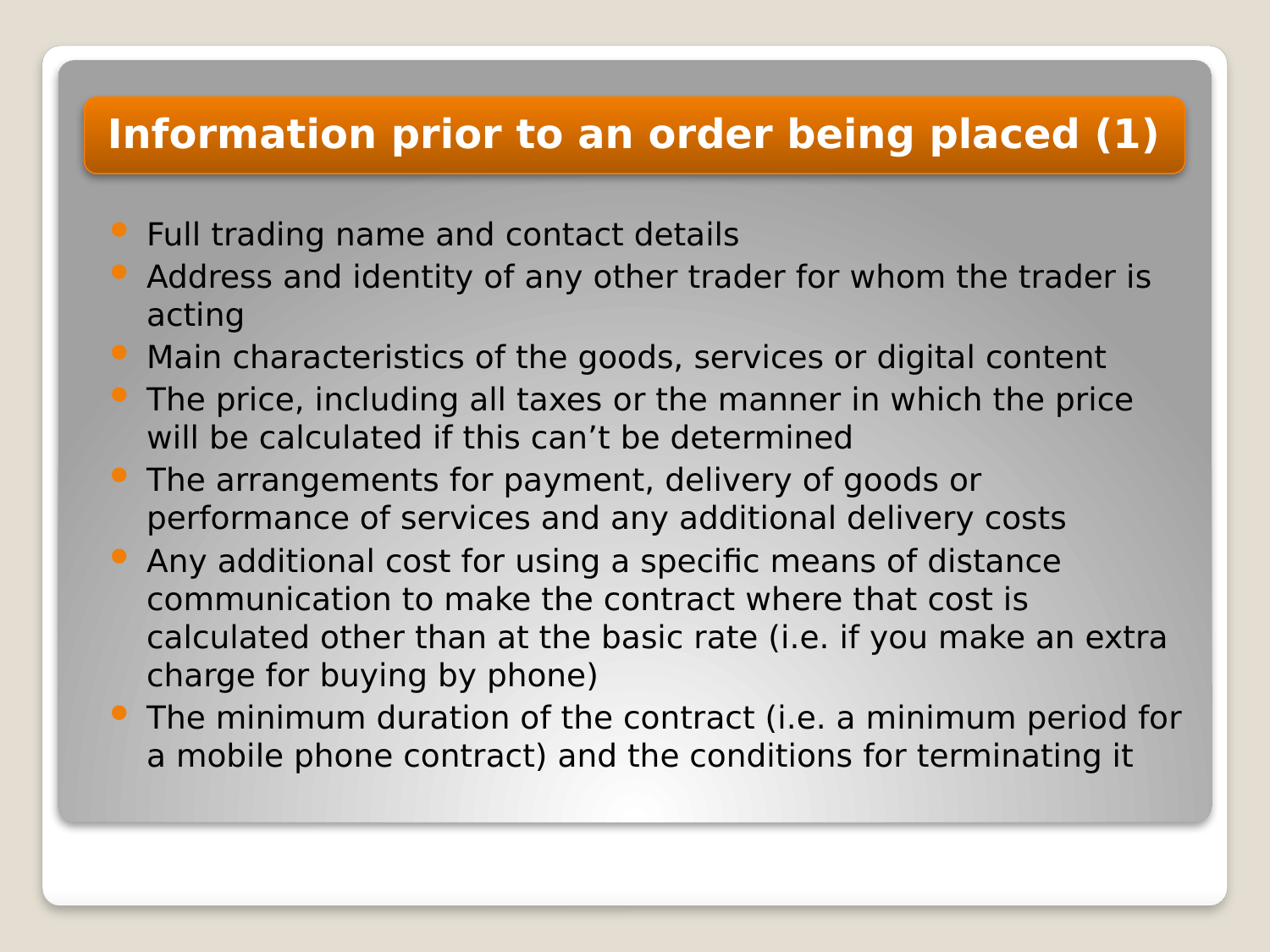

Information prior to an order being placed (1)
Full trading name and contact details
Address and identity of any other trader for whom the trader is acting
Main characteristics of the goods, services or digital content
The price, including all taxes or the manner in which the price will be calculated if this can’t be determined
The arrangements for payment, delivery of goods or performance of services and any additional delivery costs
Any additional cost for using a specific means of distance communication to make the contract where that cost is calculated other than at the basic rate (i.e. if you make an extra charge for buying by phone)
The minimum duration of the contract (i.e. a minimum period for a mobile phone contract) and the conditions for terminating it